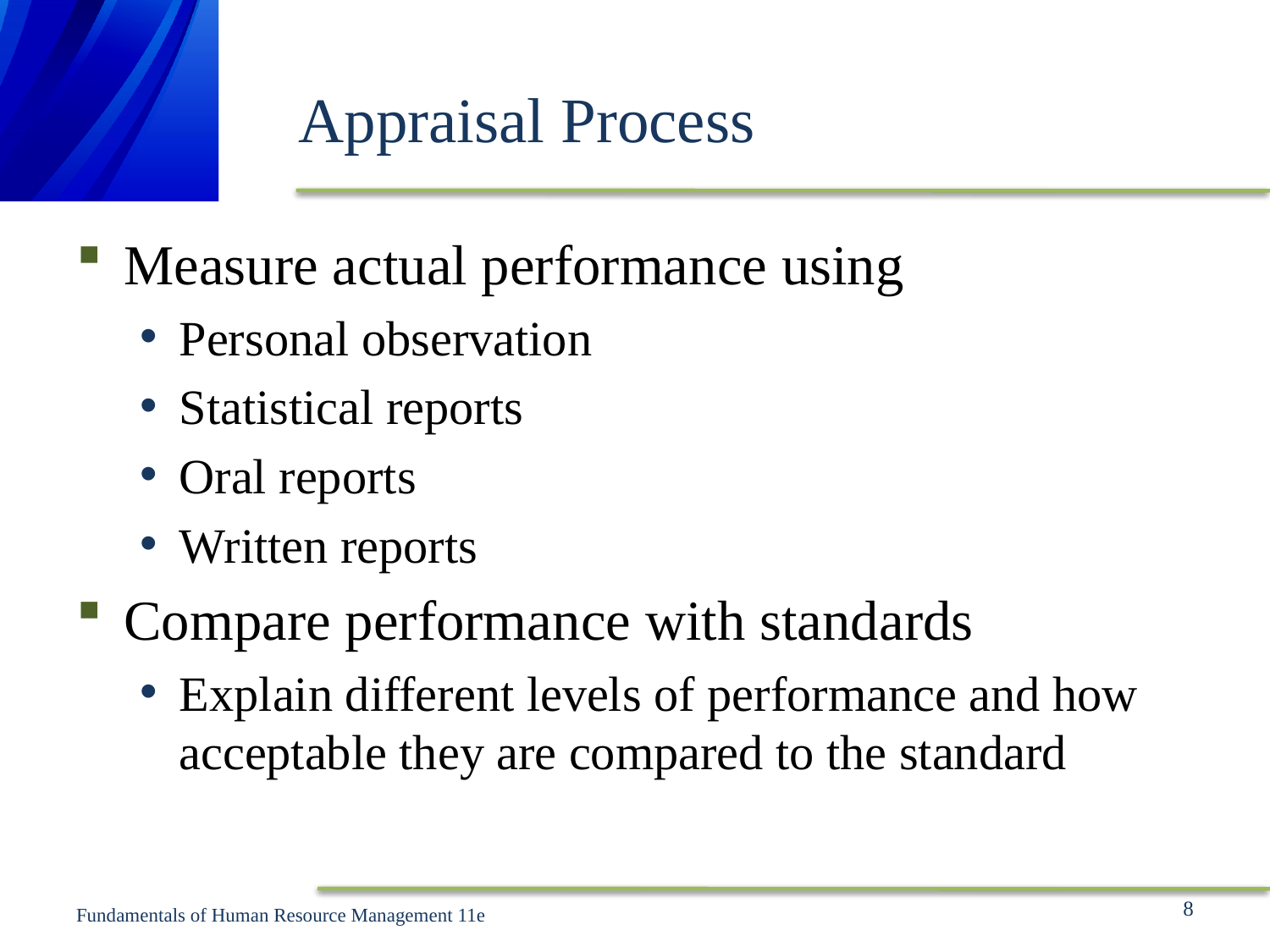

# Appraisal Process
Measure actual performance using
Personal observation
Statistical reports
Oral reports
Written reports
Compare performance with standards
Explain different levels of performance and how acceptable they are compared to the standard

8
Fundamentals of Human Resource Management 11e